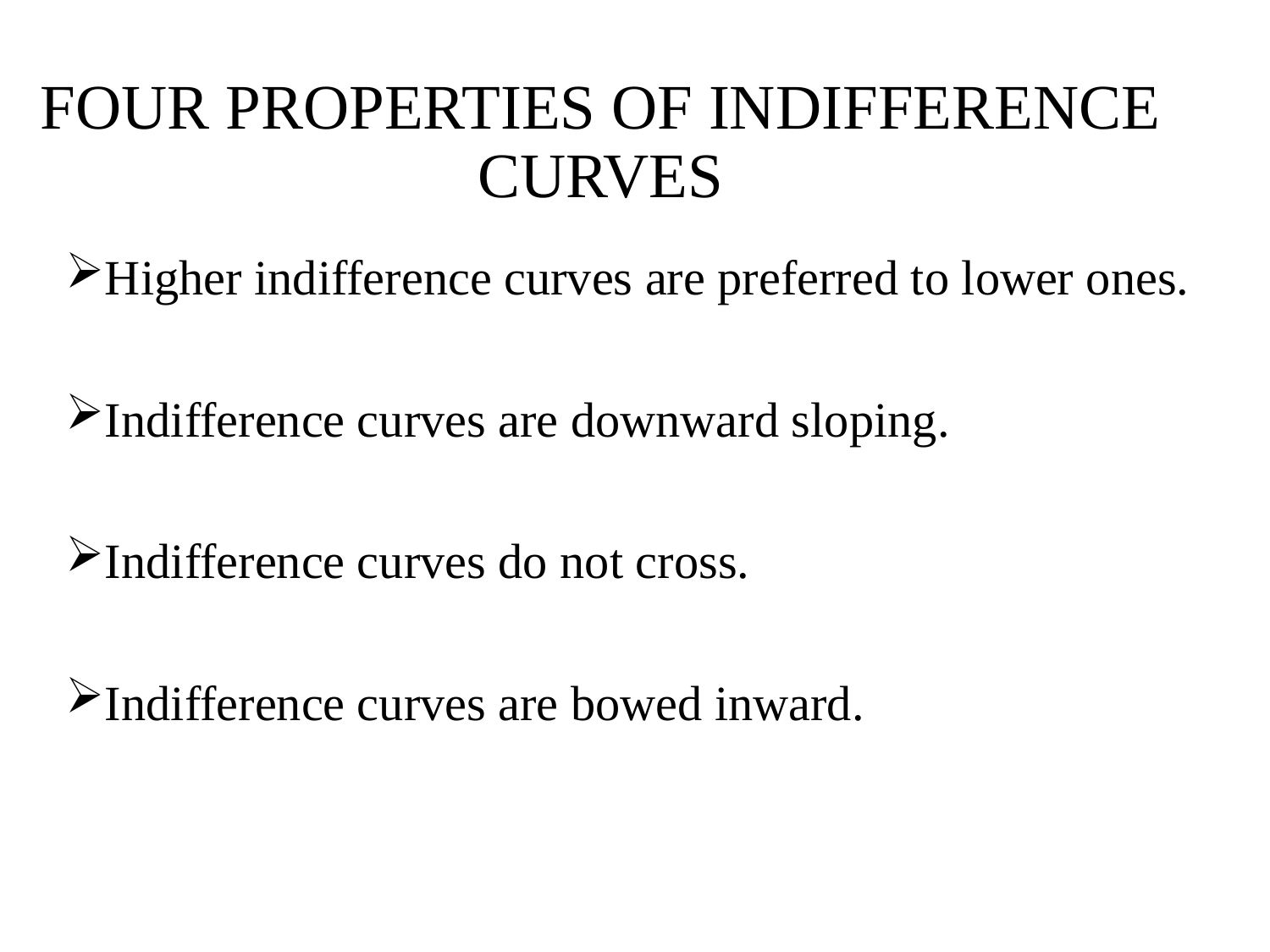

# FOUR PROPERTIES OF INDIFFERENCE CURVES
Higher indifference curves are preferred to lower ones.

Indifference curves are downward sloping.

Indifference curves do not cross.

Indifference curves are bowed inward.